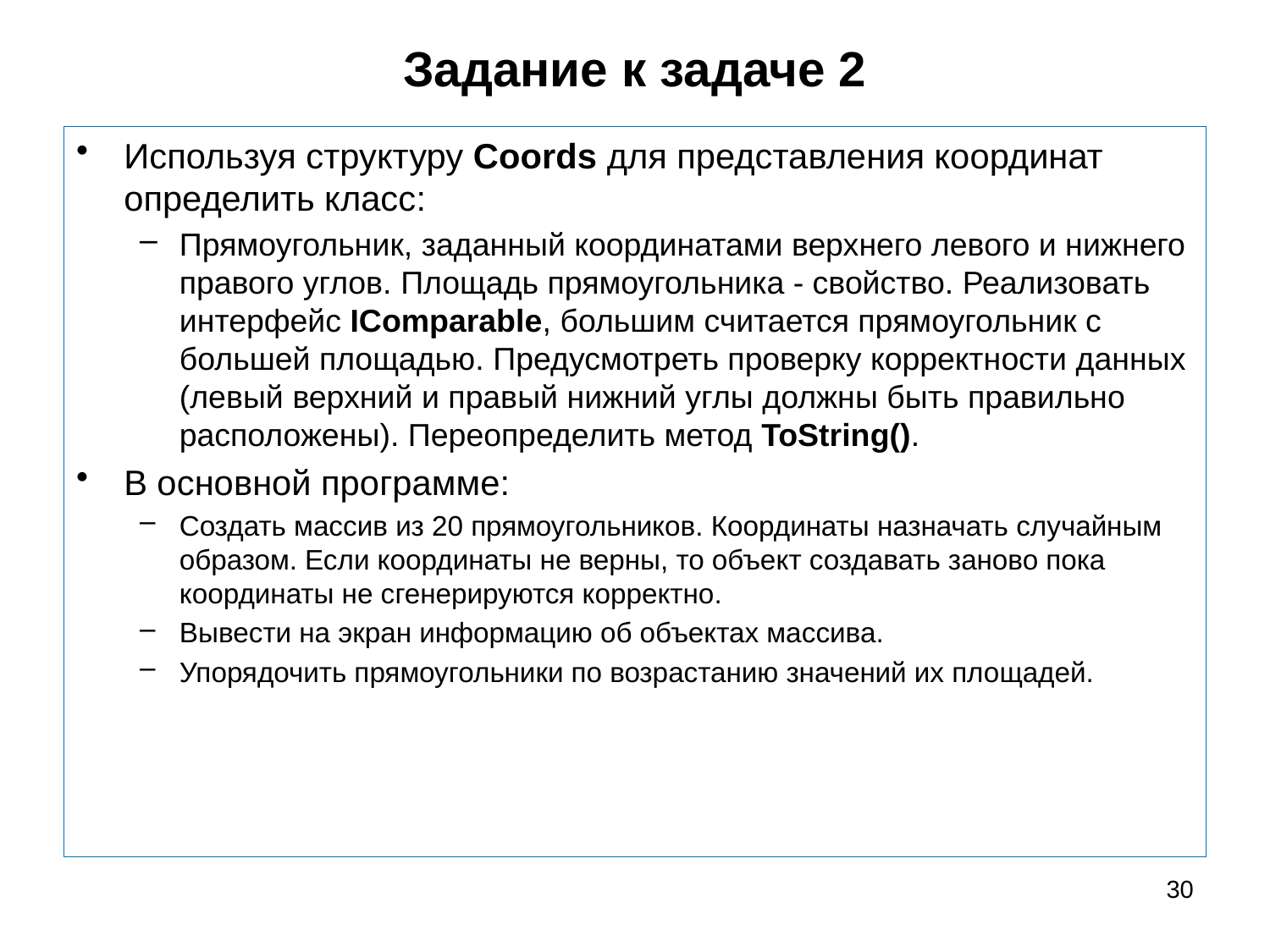

# Задание к задаче 2
Используя структуру Coords для представления координат определить класс:
Прямоугольник, заданный координатами верхнего левого и нижнего правого углов. Площадь прямоугольника - свойство. Реализовать интерфейс IComparable, большим считается прямоугольник с большей площадью. Предусмотреть проверку корректности данных (левый верхний и правый нижний углы должны быть правильно расположены). Переопределить метод ToString().
В основной программе:
Создать массив из 20 прямоугольников. Координаты назначать случайным образом. Если координаты не верны, то объект создавать заново пока координаты не сгенерируются корректно.
Вывести на экран информацию об объектах массива.
Упорядочить прямоугольники по возрастанию значений их площадей.
30